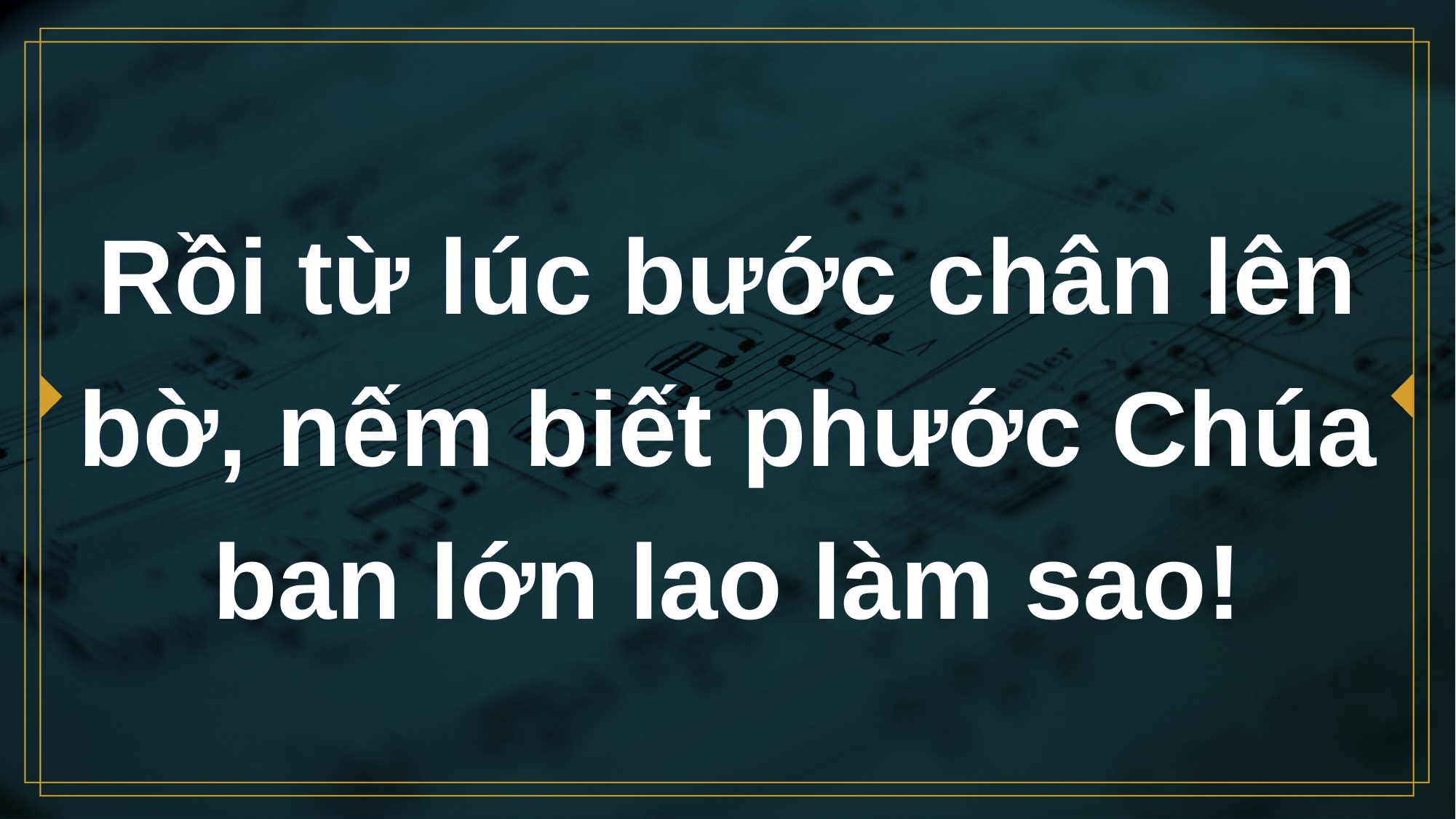

# Rồi từ lúc bước chân lên bờ, nếm biết phước Chúa ban lớn lao làm sao!